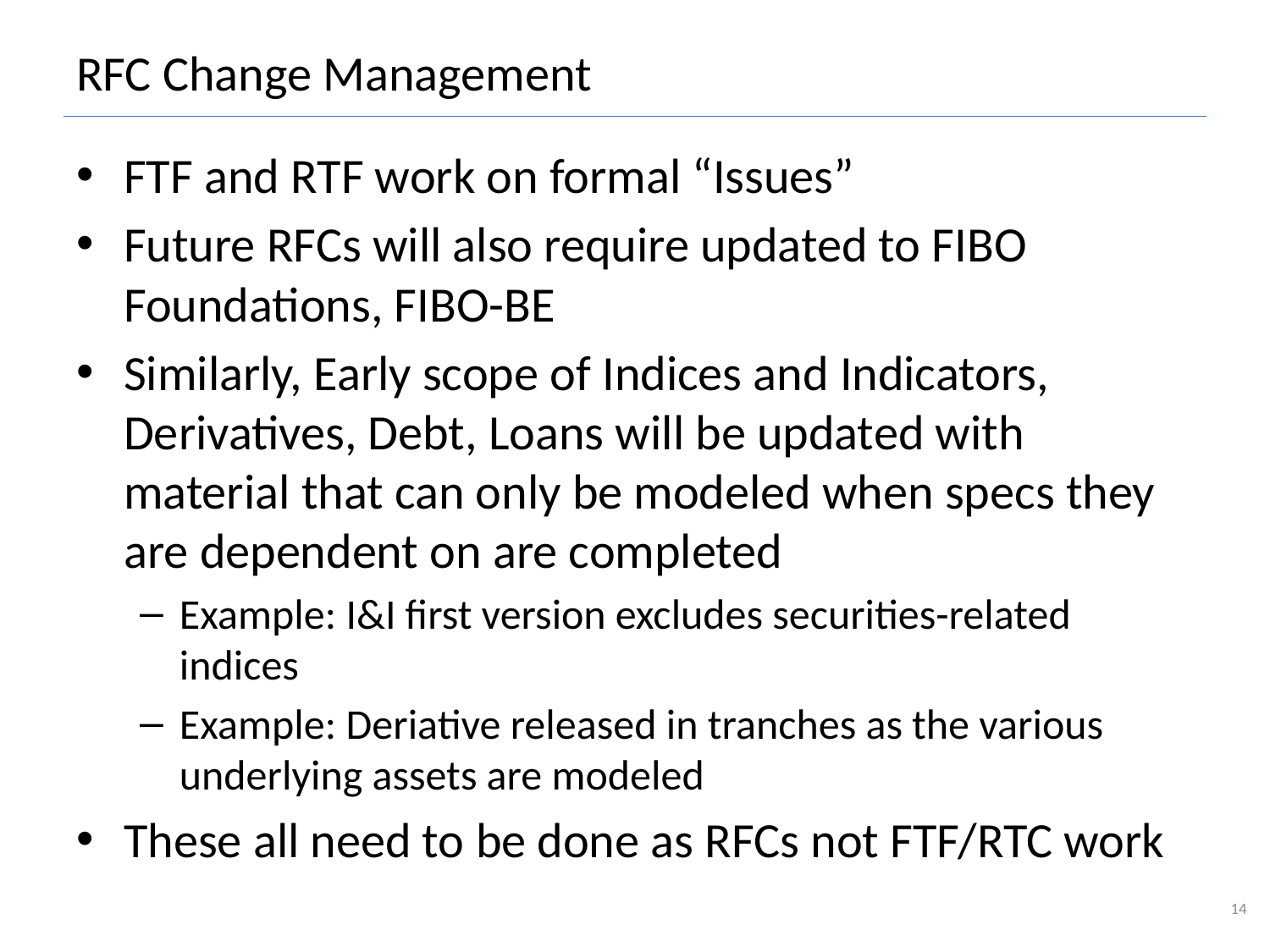

# RFC Change Management
FTF and RTF work on formal “Issues”
Future RFCs will also require updated to FIBO Foundations, FIBO-BE
Similarly, Early scope of Indices and Indicators, Derivatives, Debt, Loans will be updated with material that can only be modeled when specs they are dependent on are completed
Example: I&I first version excludes securities-related indices
Example: Deriative released in tranches as the various underlying assets are modeled
These all need to be done as RFCs not FTF/RTC work
14